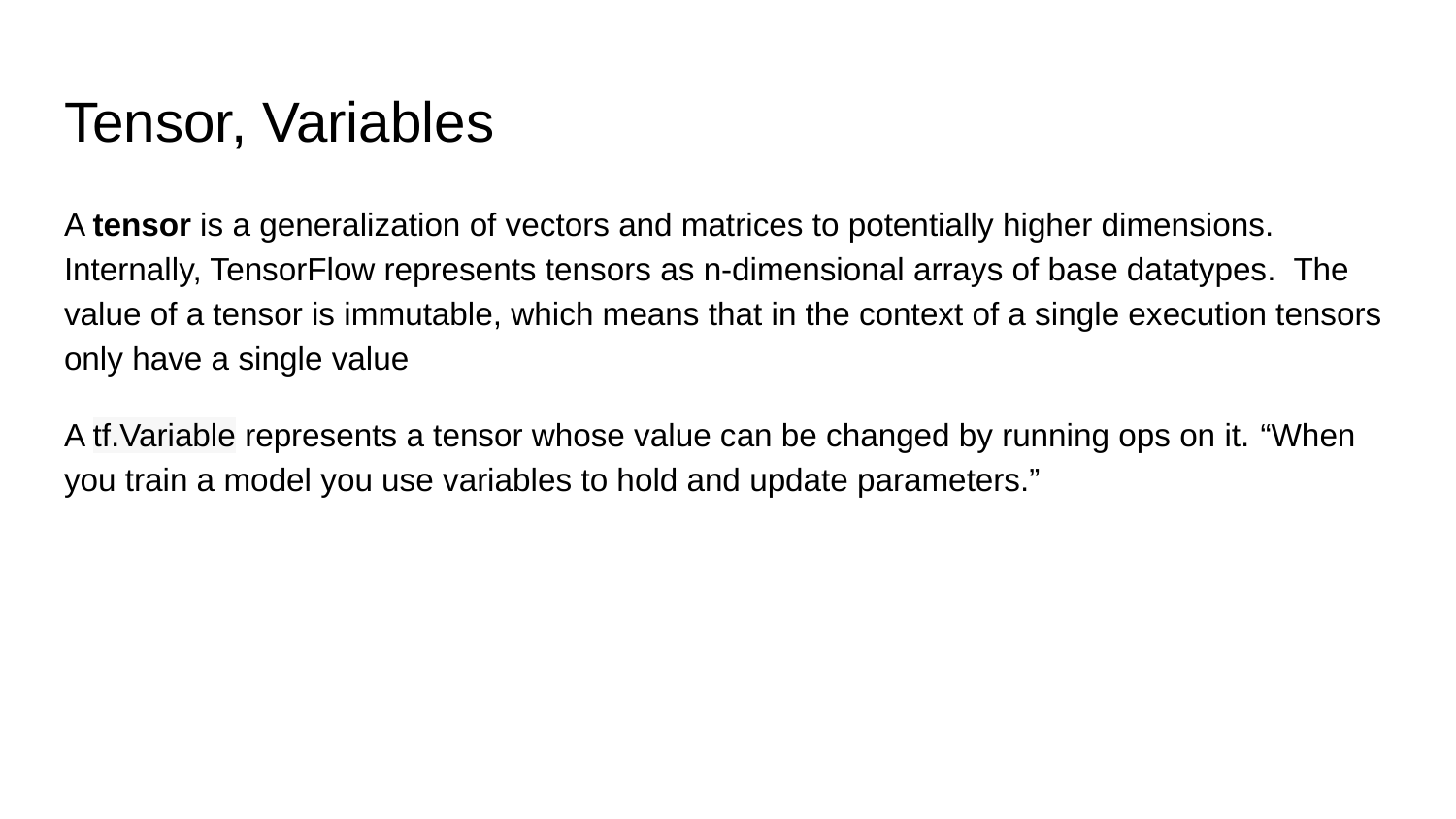

# Tensor, Variables
A tensor is a generalization of vectors and matrices to potentially higher dimensions. Internally, TensorFlow represents tensors as n-dimensional arrays of base datatypes.  The value of a tensor is immutable, which means that in the context of a single execution tensors only have a single value
A tf.Variable represents a tensor whose value can be changed by running ops on it. “When you train a model you use variables to hold and update parameters.”